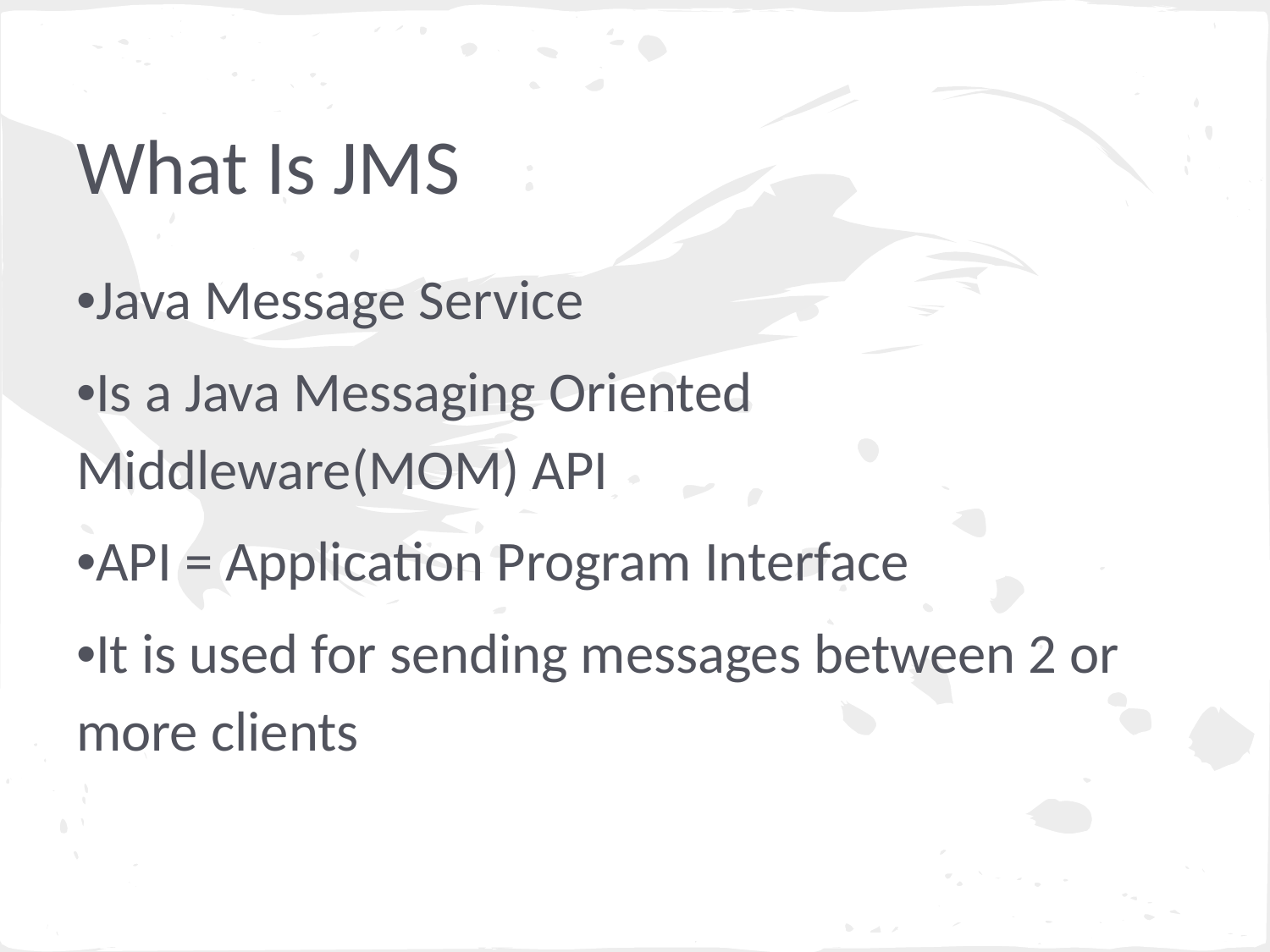

# What Is JMS
•Java Message Service
•Is a Java Messaging Oriented Middleware(MOM) API
•API = Application Program Interface
•It is used for sending messages between 2 or more clients